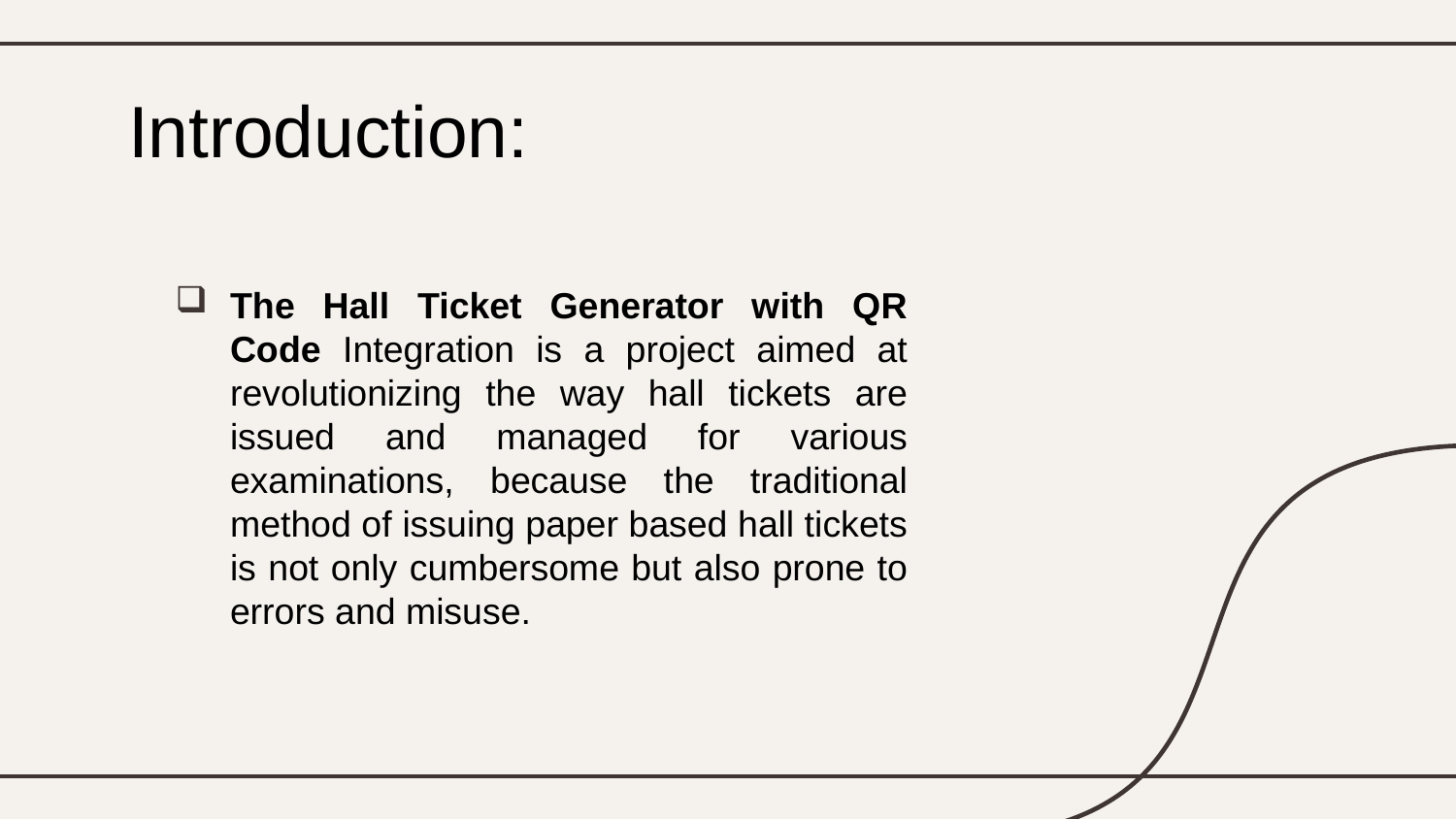

# Introduction:
The Hall Ticket Generator with QR Code Integration is a project aimed at revolutionizing the way hall tickets are issued and managed for various examinations, because the traditional method of issuing paper based hall tickets is not only cumbersome but also prone to errors and misuse.